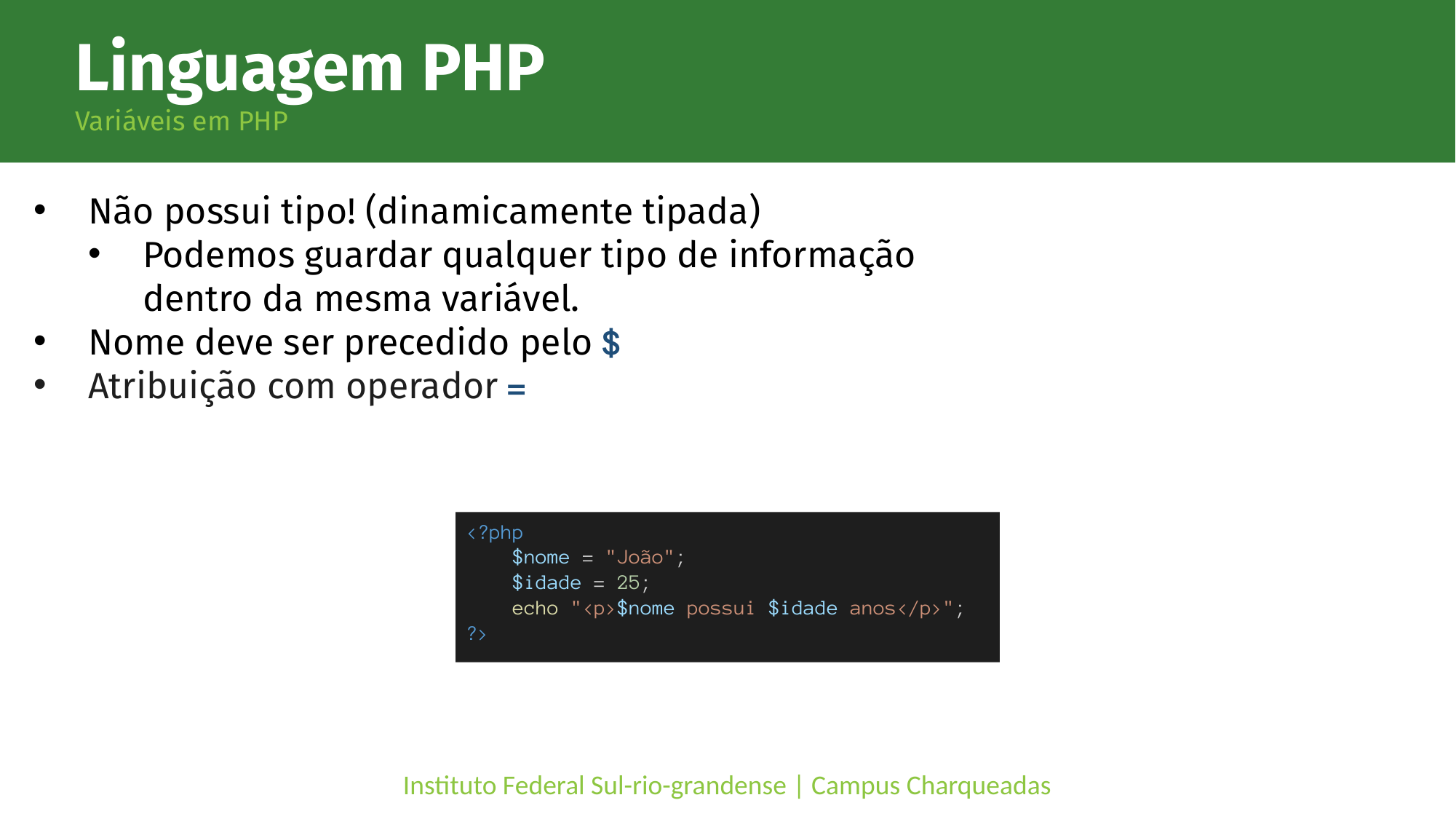

Linguagem PHP
Variáveis em PHP
Não possui tipo! (dinamicamente tipada)
Podemos guardar qualquer tipo de informação dentro da mesma variável.
Nome deve ser precedido pelo $
Atribuição com operador =
<?php
    $nome = "João";
    $idade = 25;
    echo "<p>$nome possui $idade anos</p>";
?>